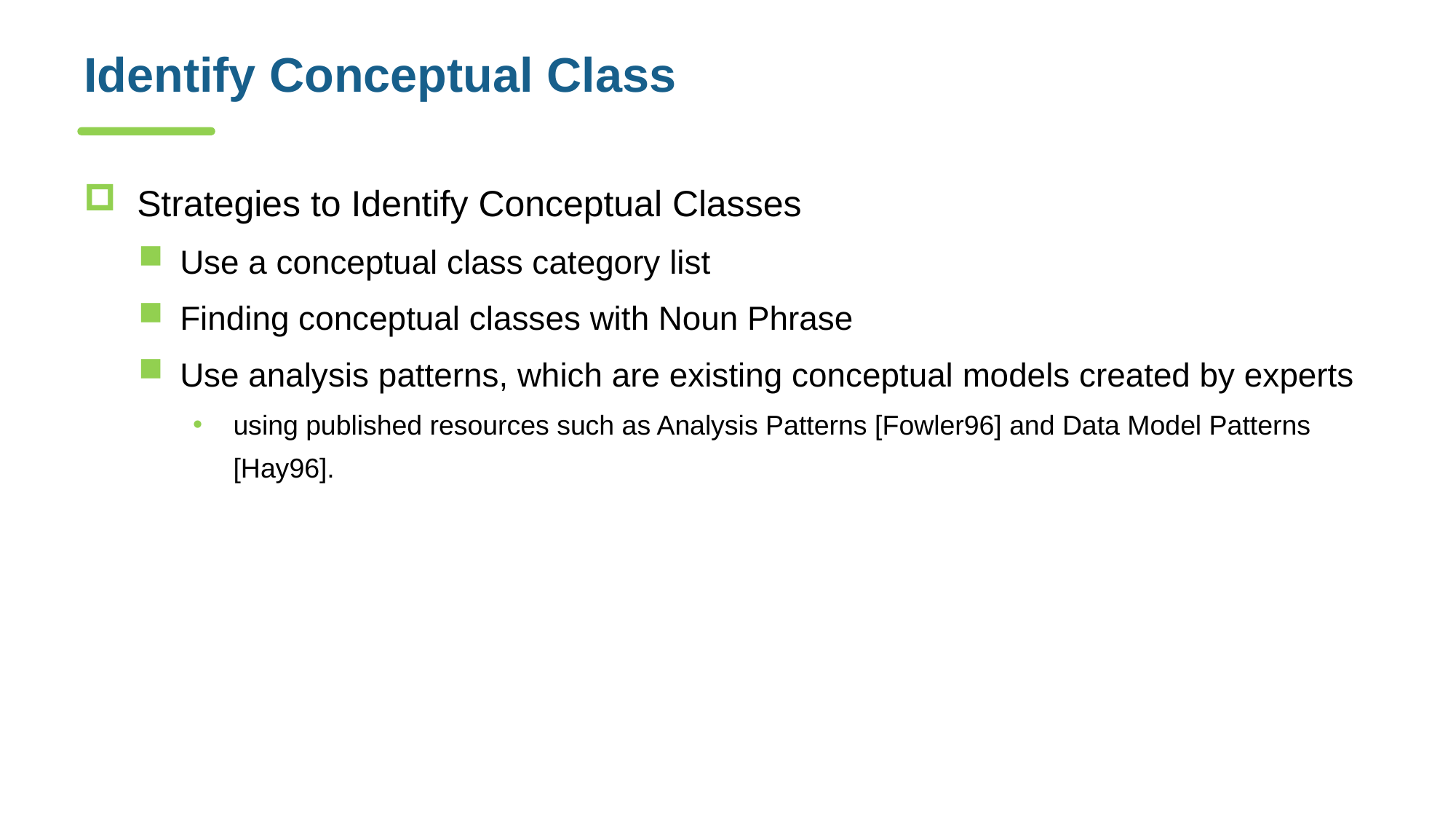

# Identify Conceptual Class
Strategies to Identify Conceptual Classes
Use a conceptual class category list
Finding conceptual classes with Noun Phrase
Use analysis patterns, which are existing conceptual models created by experts
using published resources such as Analysis Patterns [Fowler96] and Data Model Patterns [Hay96].
94